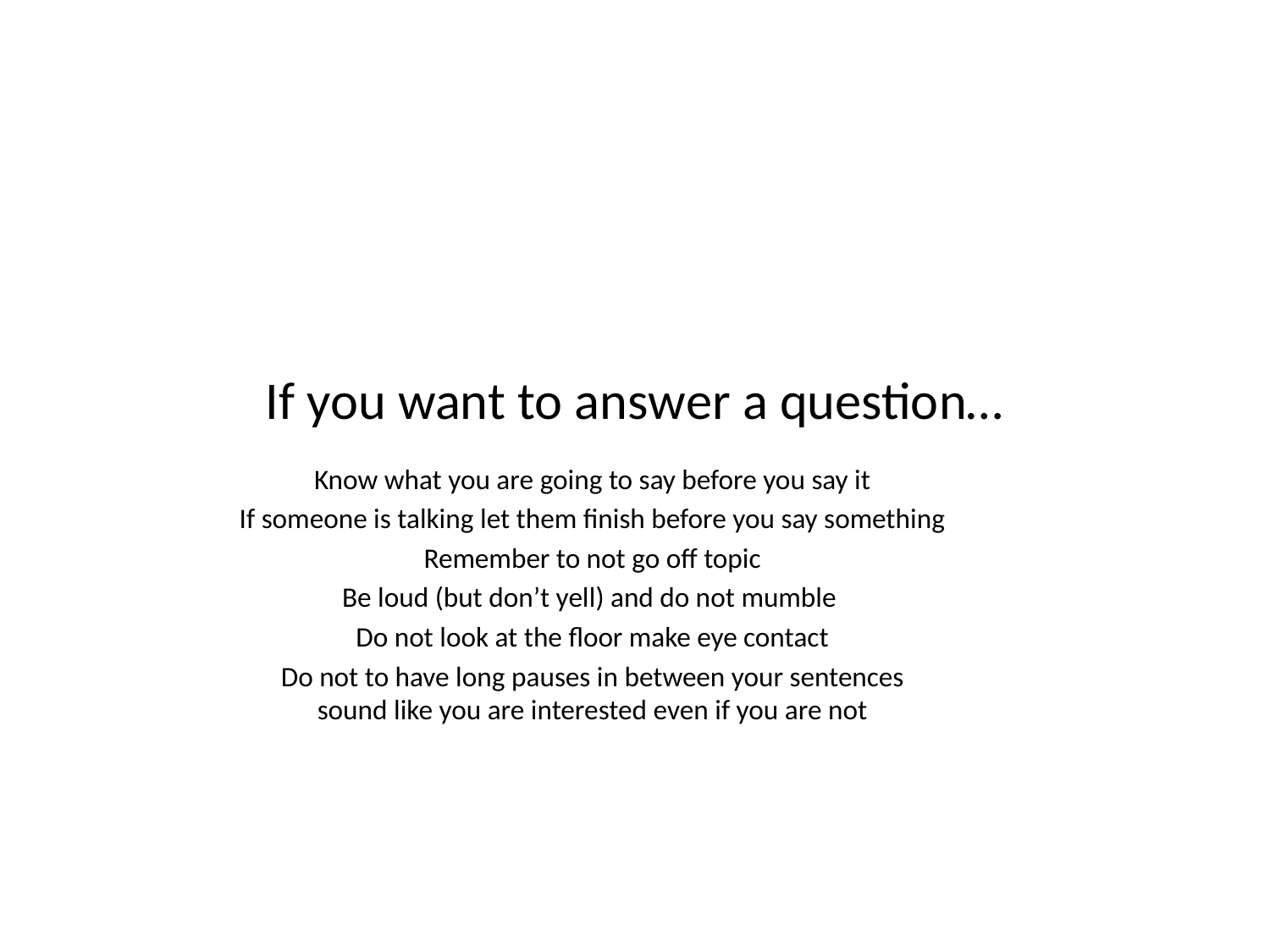

# If you want to answer a question…
Know what you are going to say before you say it
If someone is talking let them finish before you say something
Remember to not go off topic
Be loud (but don’t yell) and do not mumble
Do not look at the floor make eye contact
Do not to have long pauses in between your sentences
sound like you are interested even if you are not